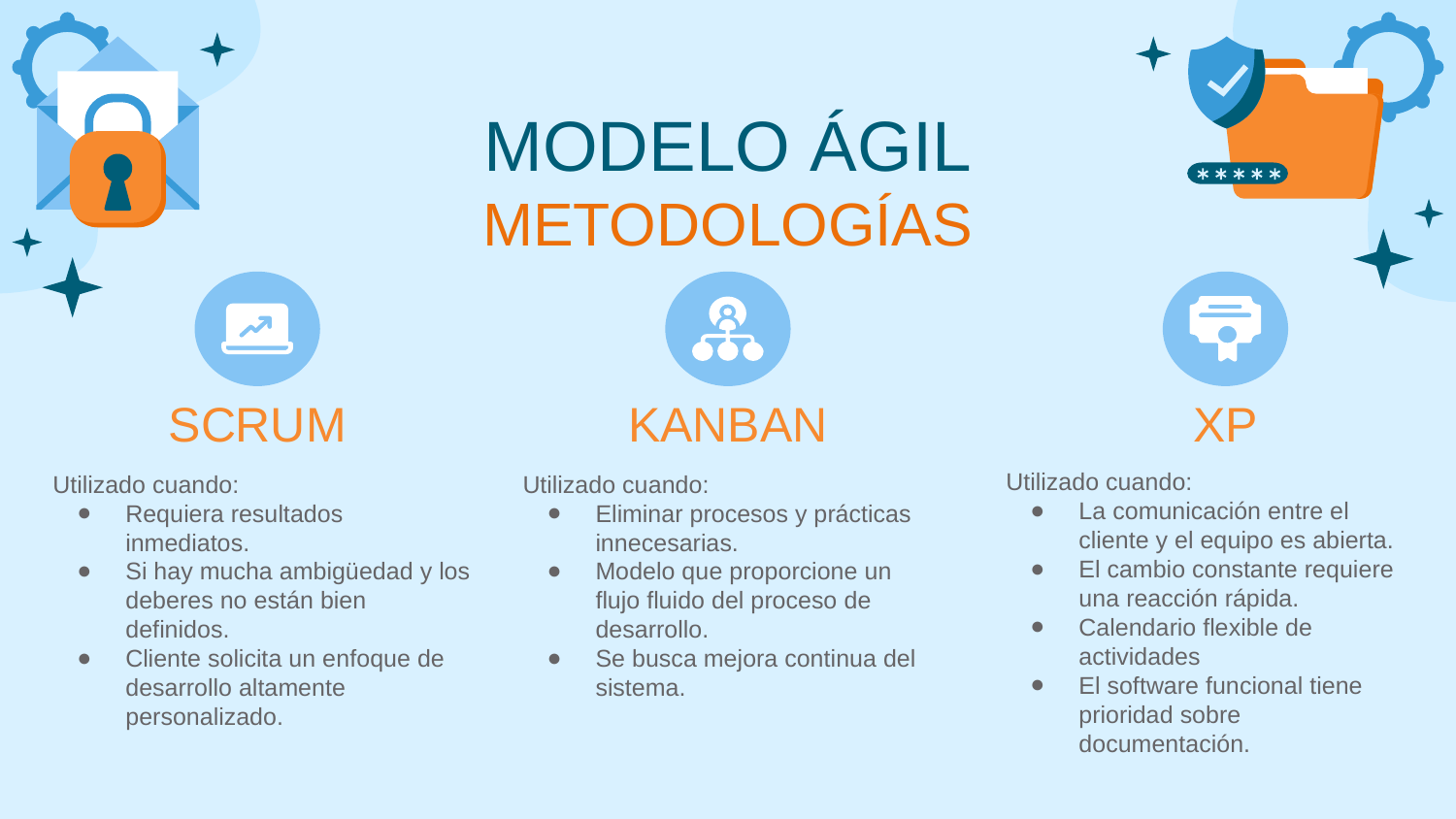

MODELO ÁGIL
METODOLOGÍAS

# SCRUM
KANBAN
XP
Utilizado cuando:
La comunicación entre el cliente y el equipo es abierta.
El cambio constante requiere una reacción rápida.
Calendario flexible de actividades
El software funcional tiene prioridad sobre documentación.
Utilizado cuando:
Requiera resultados inmediatos.
Si hay mucha ambigüedad y los deberes no están bien definidos.
Cliente solicita un enfoque de desarrollo altamente personalizado.
Utilizado cuando:
Eliminar procesos y prácticas innecesarias.
Modelo que proporcione un flujo fluido del proceso de desarrollo.
Se busca mejora continua del sistema.